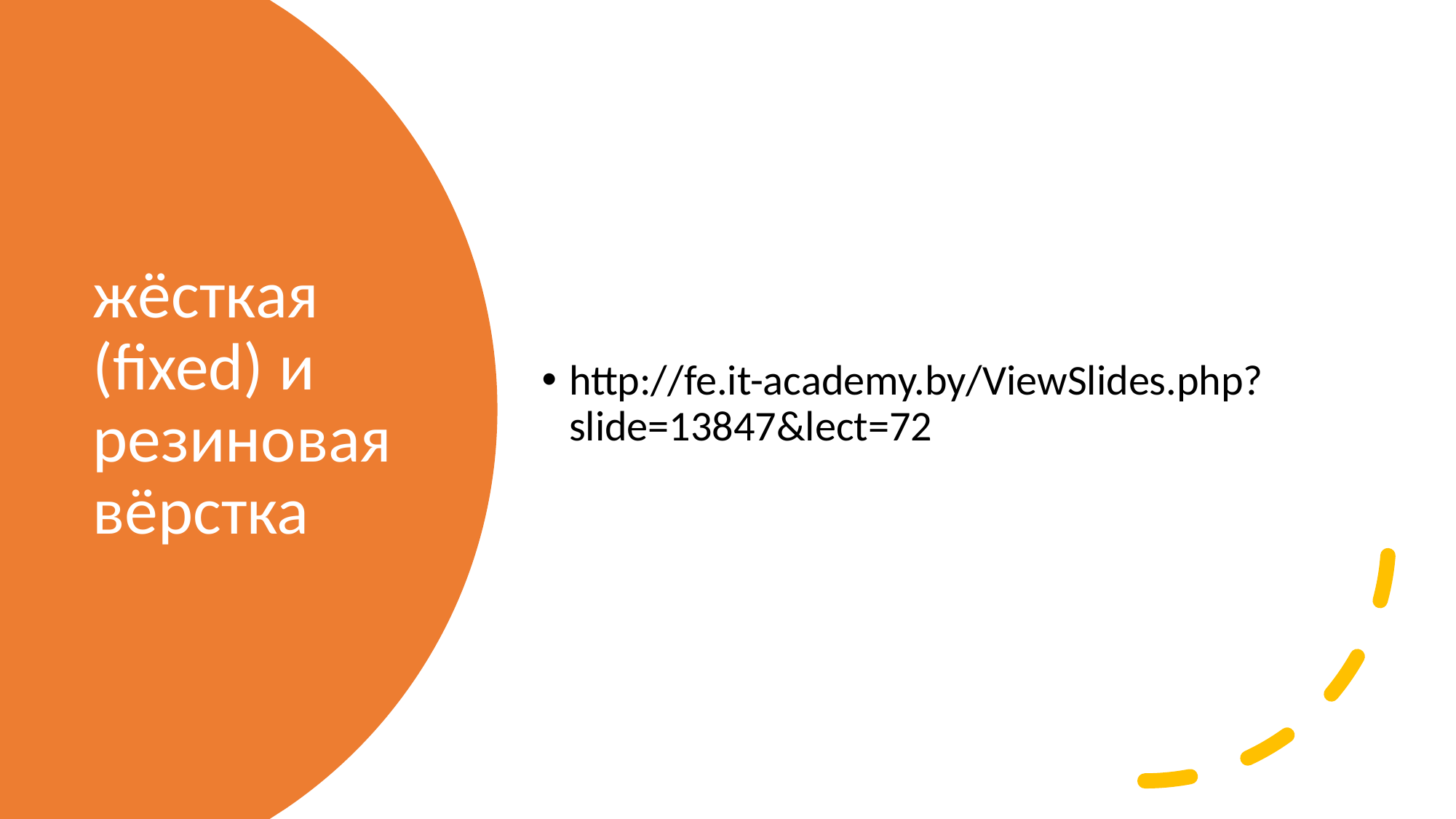

http://fe.it-academy.by/ViewSlides.php?slide=13847&lect=72
# жёсткая (fixed) и резиновая вёрстка